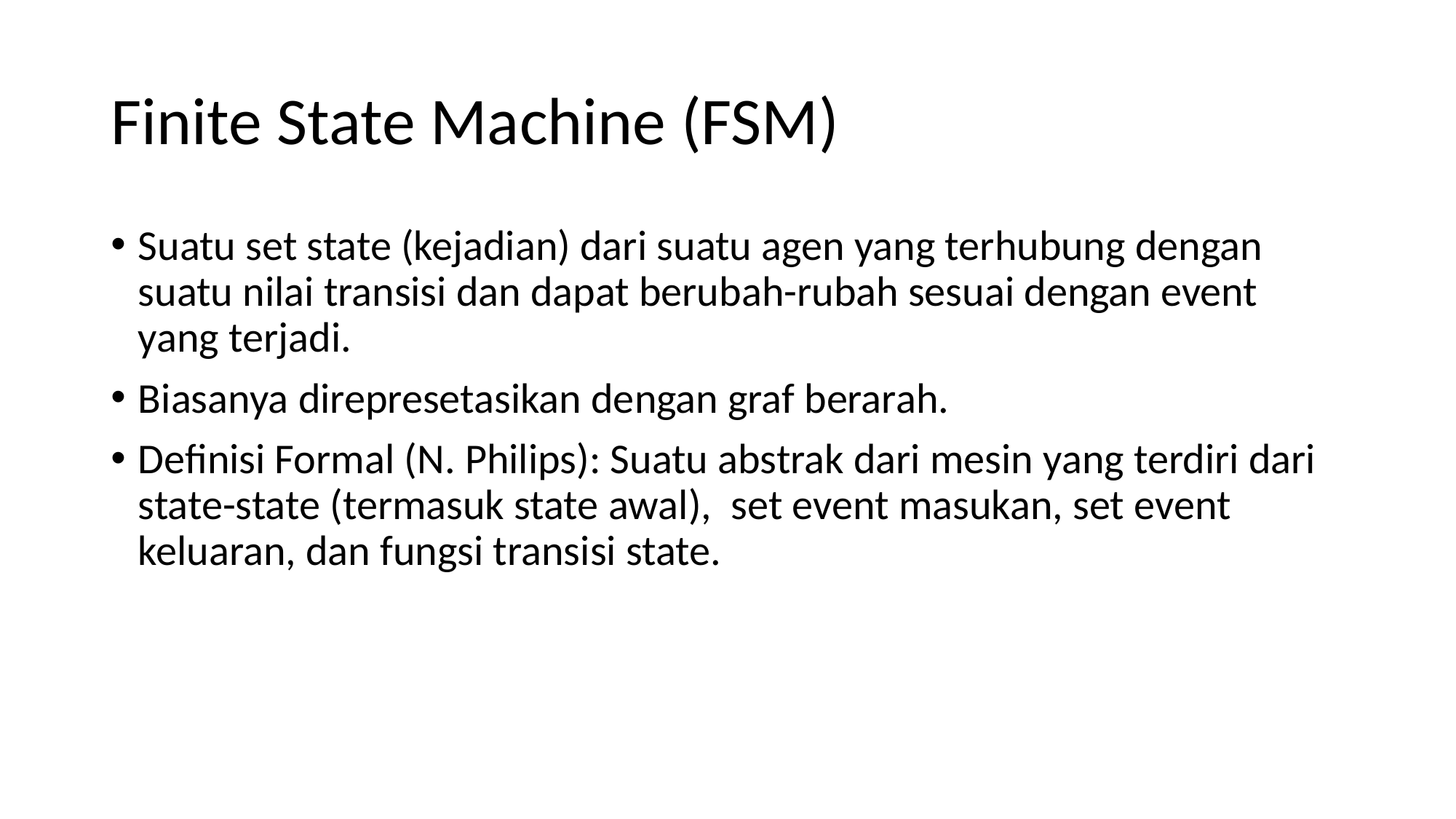

# Finite State Machine (FSM)
Suatu set state (kejadian) dari suatu agen yang terhubung dengan suatu nilai transisi dan dapat berubah-rubah sesuai dengan event yang terjadi.
Biasanya direpresetasikan dengan graf berarah.
Definisi Formal (N. Philips): Suatu abstrak dari mesin yang terdiri dari state-state (termasuk state awal),  set event masukan, set event keluaran, dan fungsi transisi state.